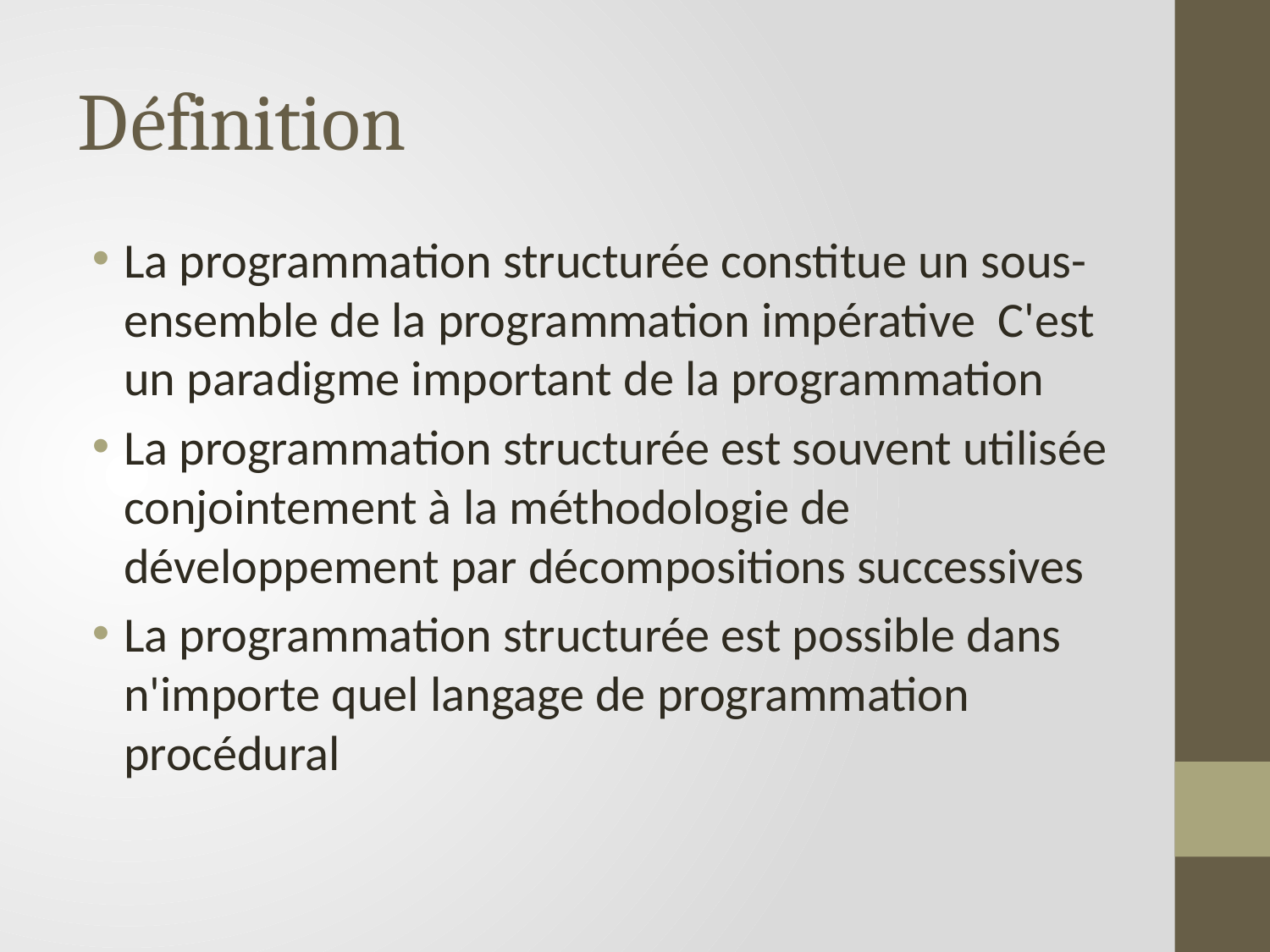

# Définition
La programmation structurée constitue un sous-ensemble de la programmation impérative  C'est un paradigme important de la programmation
La programmation structurée est souvent utilisée conjointement à la méthodologie de développement par décompositions successives
La programmation structurée est possible dans n'importe quel langage de programmation procédural